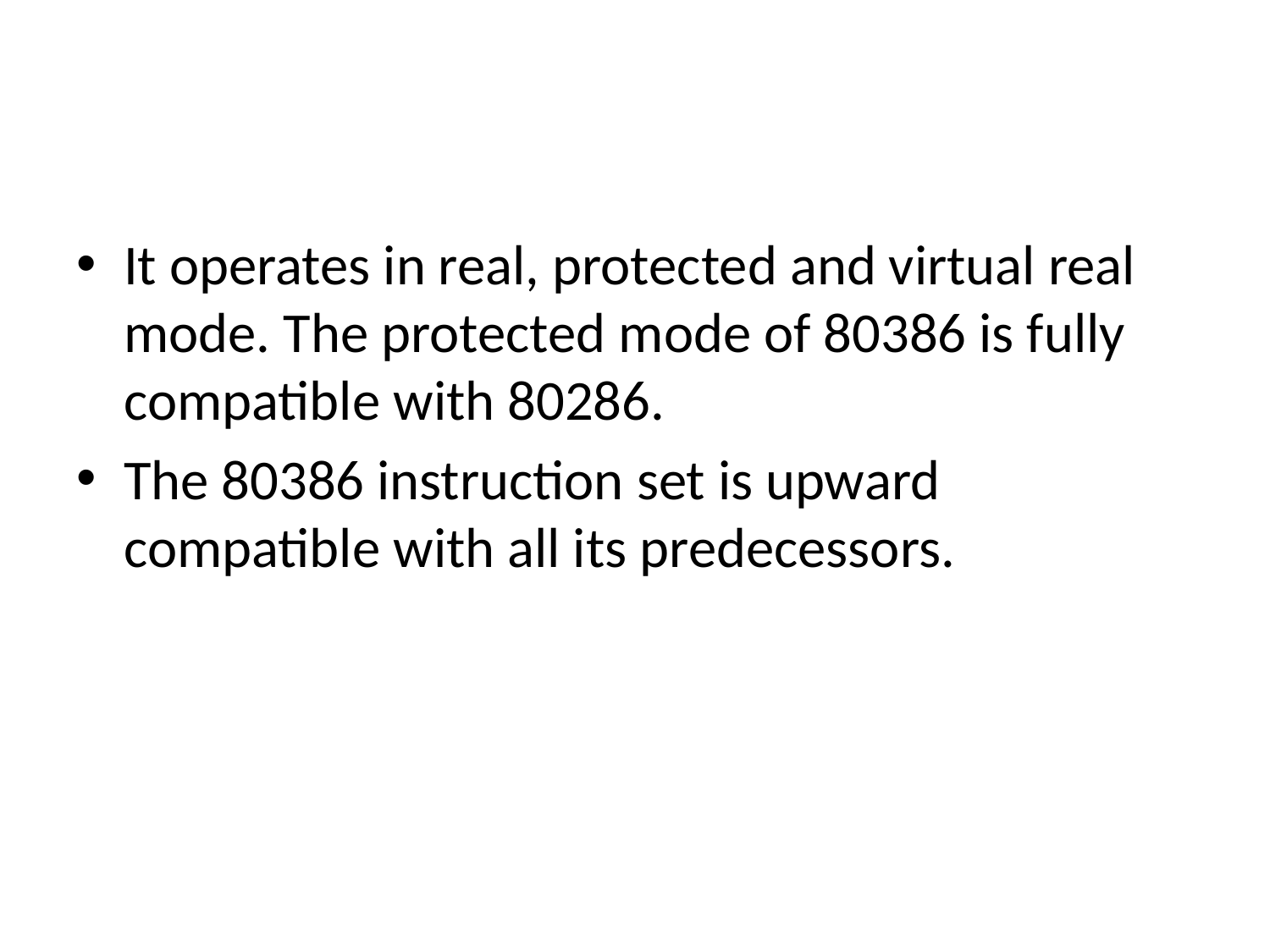

#
It operates in real, protected and virtual real mode. The protected mode of 80386 is fully compatible with 80286.
The 80386 instruction set is upward compatible with all its predecessors.